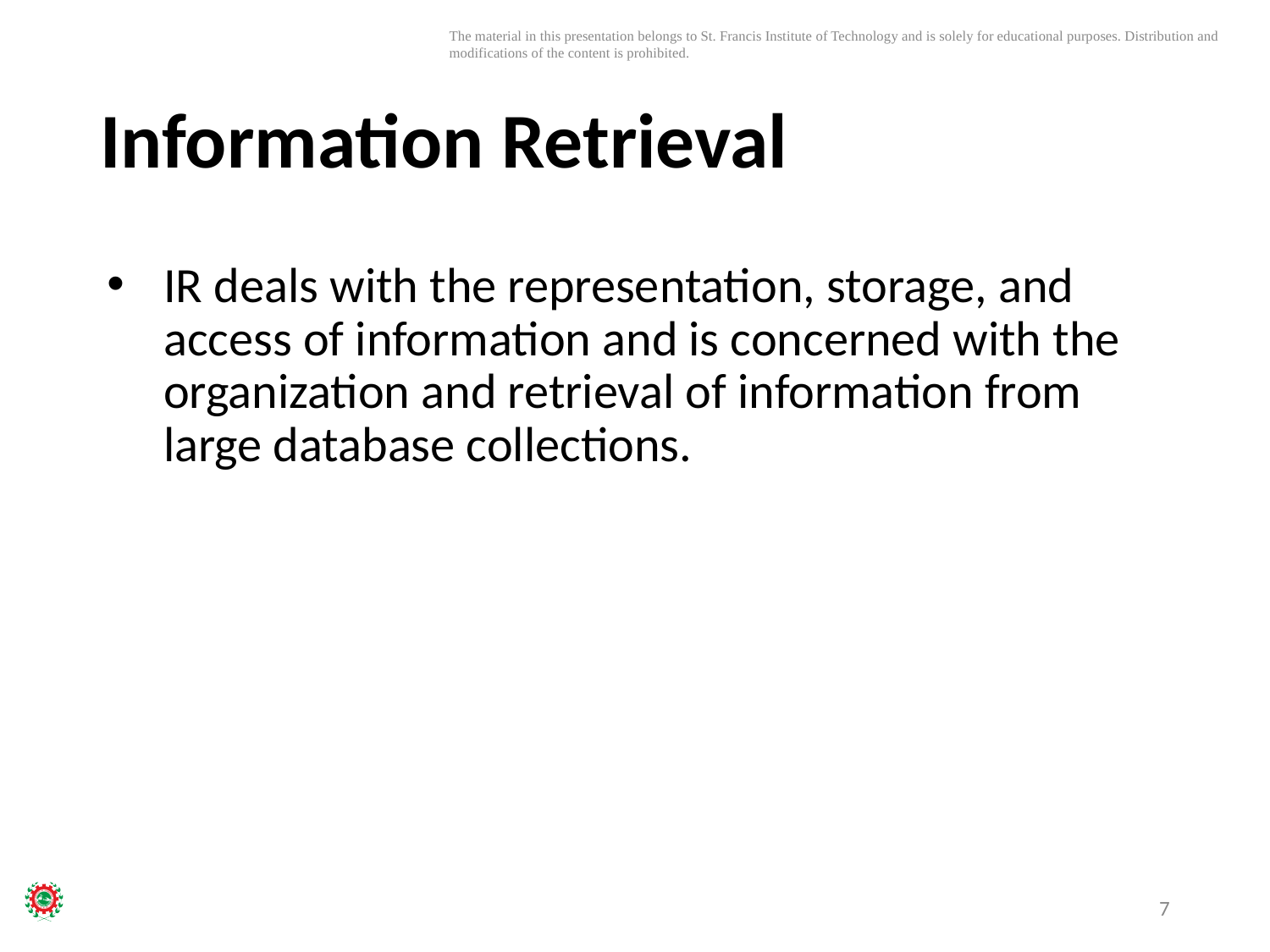

# Information Retrieval
IR deals with the representation, storage, and access of information and is concerned with the organization and retrieval of information from large database collections.
7